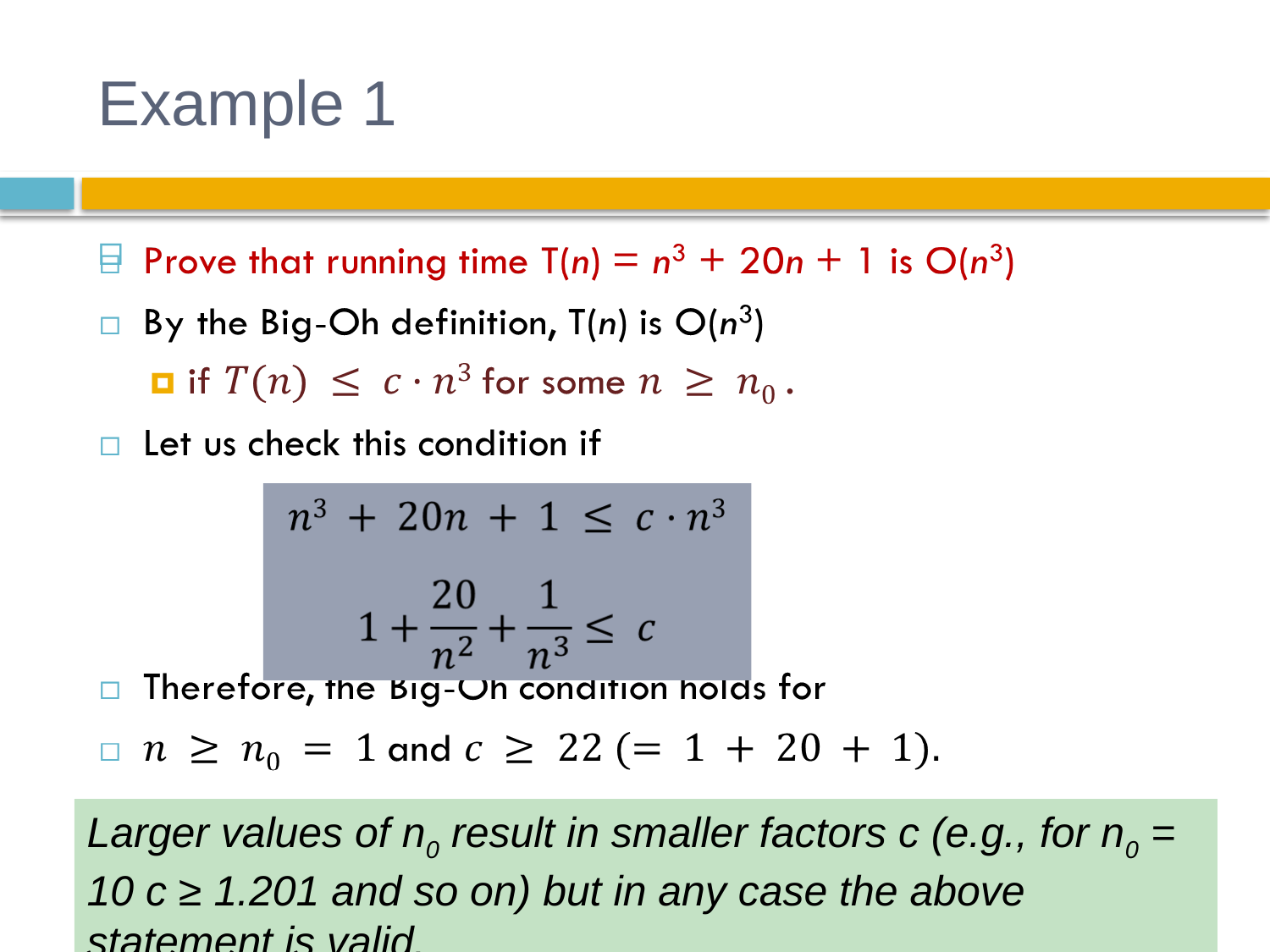

# Example 1

Larger values of n0 result in smaller factors c (e.g., for n0 = 10 c ≥ 1.201 and so on) but in any case the above statement is valid.